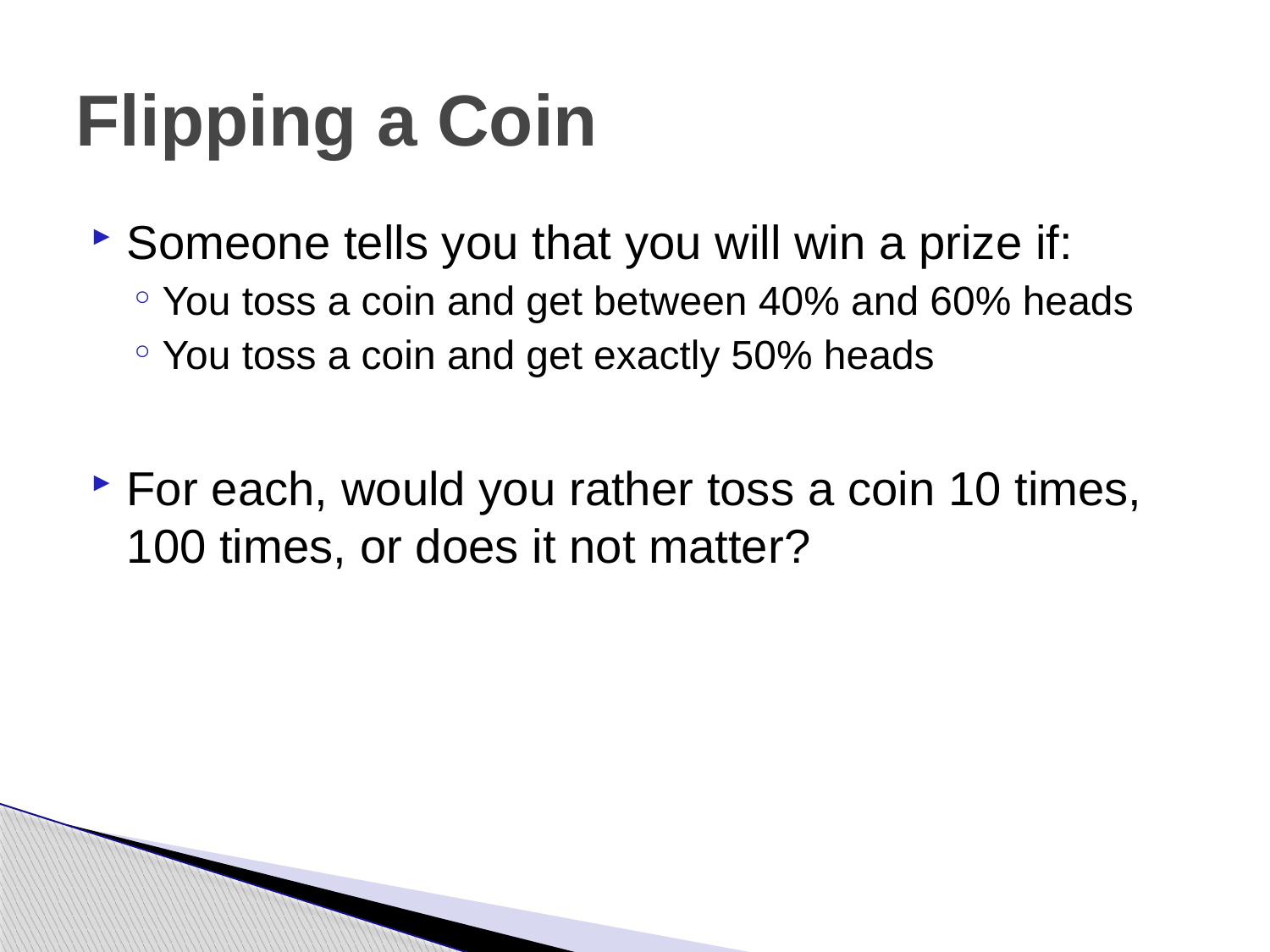

# Flipping a Coin
Someone tells you that you will win a prize if:
You toss a coin and get between 40% and 60% heads
You toss a coin and get exactly 50% heads

For each, would you rather toss a coin 10 times, 100 times, or does it not matter?